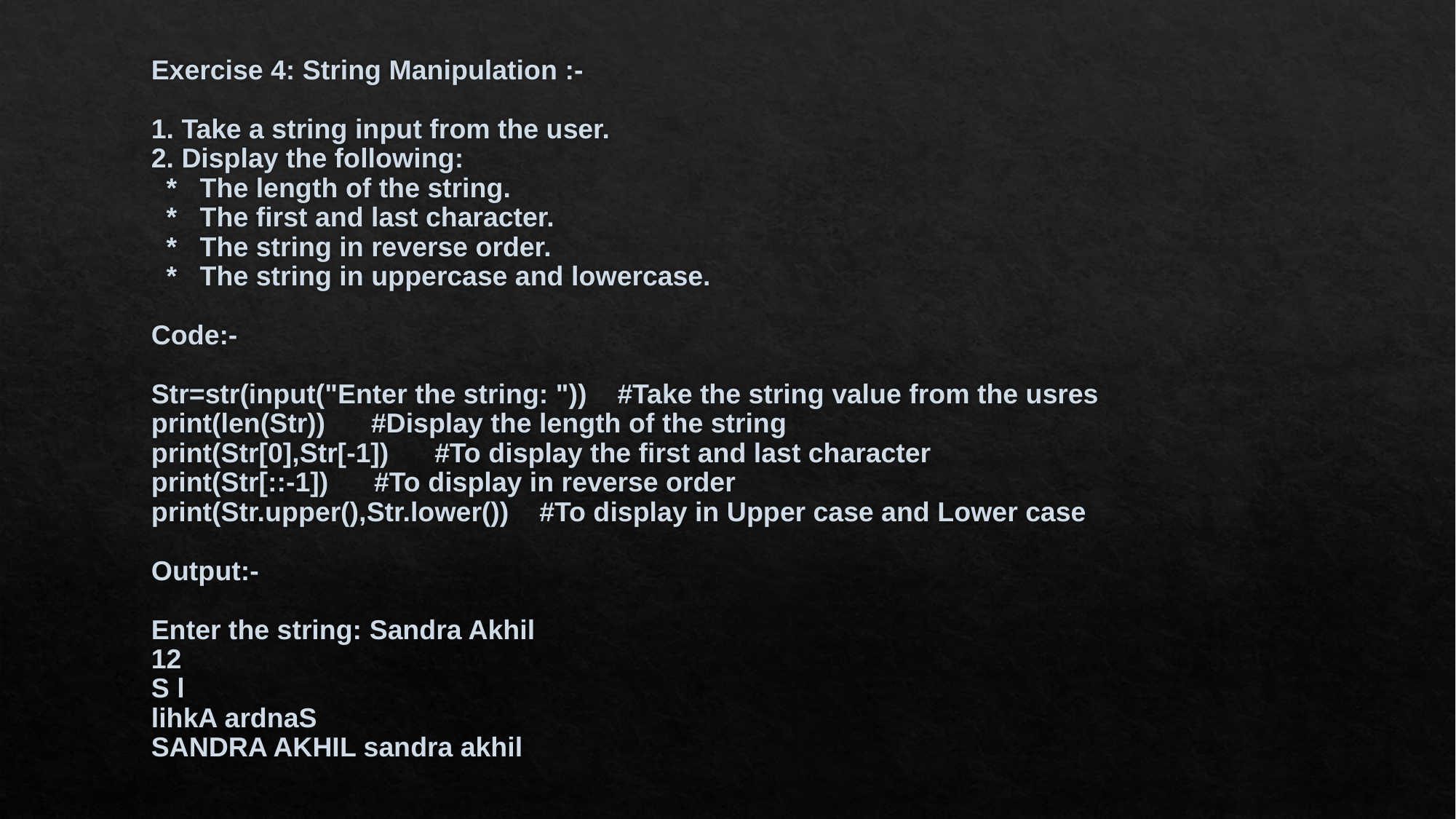

# Exercise 4: String Manipulation :- 1. Take a string input from the user. 2. Display the following: *   The length of the string. *   The first and last character. *   The string in reverse order. *   The string in uppercase and lowercase. Code:- Str=str(input("Enter the string: "))    #Take the string value from the usres print(len(Str))      #Display the length of the string print(Str[0],Str[-1])      #To display the first and last character print(Str[::-1])      #To display in reverse order print(Str.upper(),Str.lower())    #To display in Upper case and Lower case Output:- Enter the string: Sandra Akhil 12 S l lihkA ardnaS SANDRA AKHIL sandra akhil